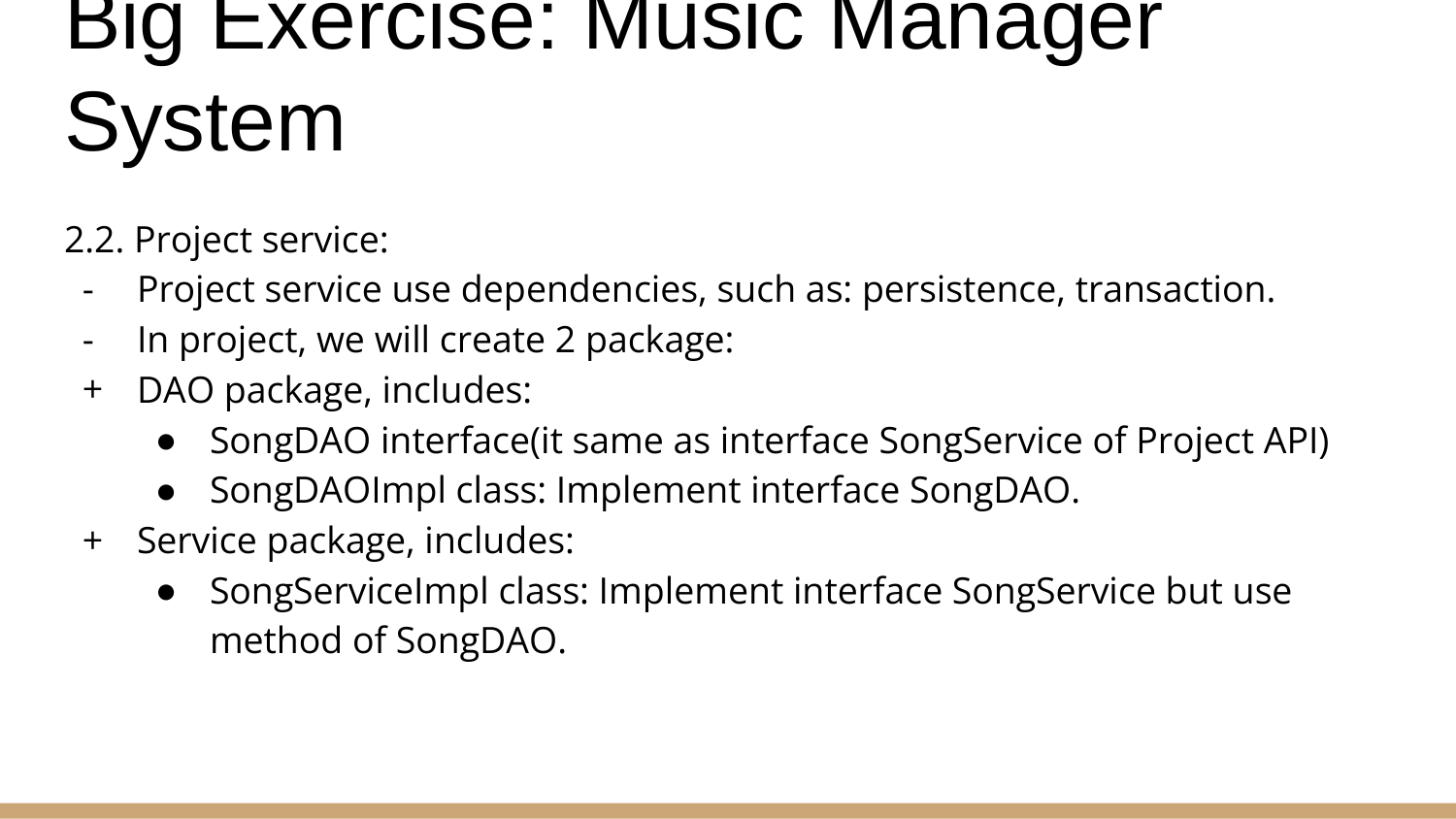

# Big Exercise: Music Manager System
2.2. Project service:
Project service use dependencies, such as: persistence, transaction.
In project, we will create 2 package:
DAO package, includes:
SongDAO interface(it same as interface SongService of Project API)
SongDAOImpl class: Implement interface SongDAO.
Service package, includes:
SongServiceImpl class: Implement interface SongService but use method of SongDAO.